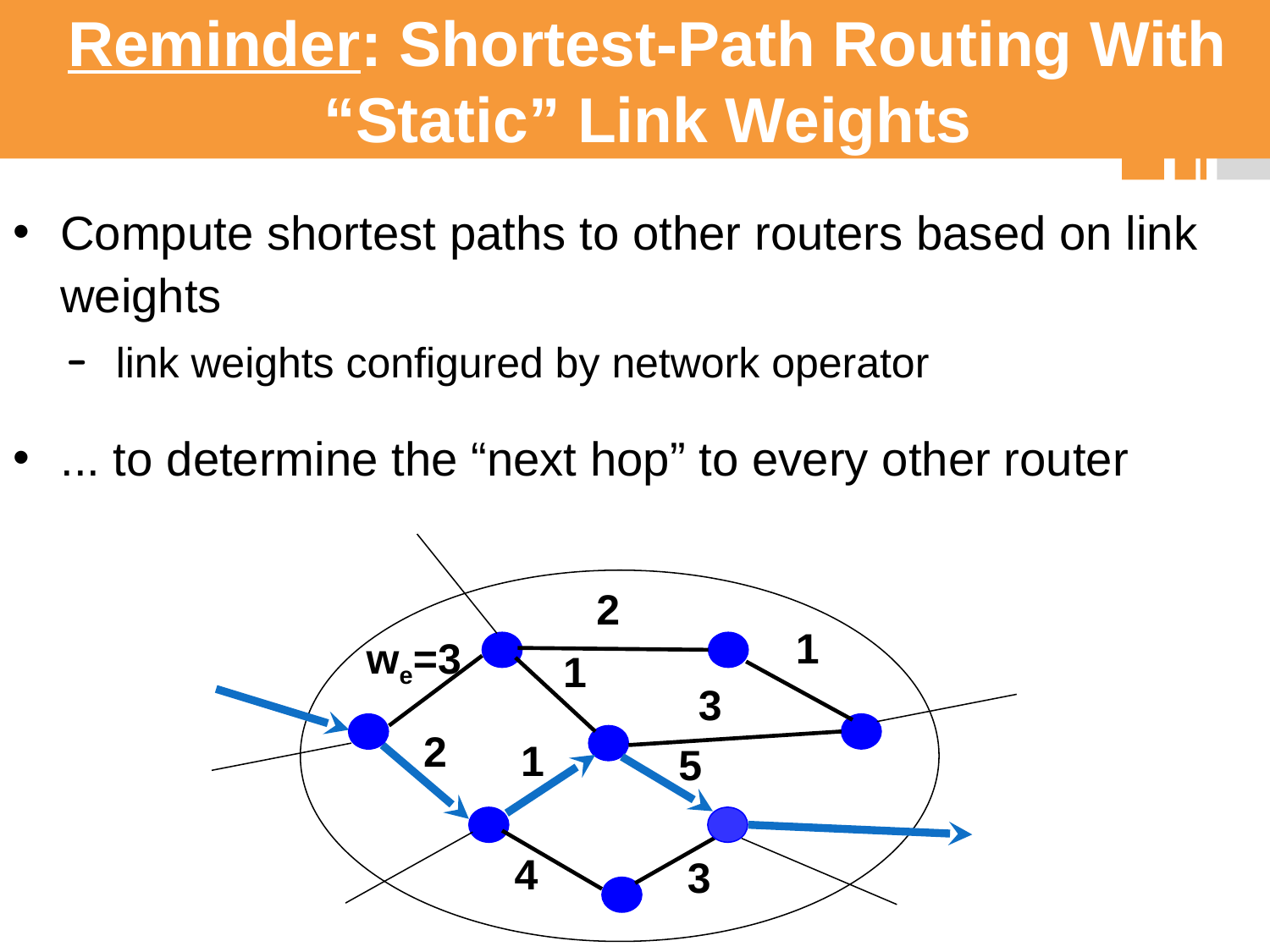

# Reminder: Shortest-Path Routing With “Static” Link Weights
Compute shortest paths to other routers based on link weights
link weights configured by network operator

... to determine the “next hop” to every other router

2
1
we=3

1
3

2

1
5

4
3